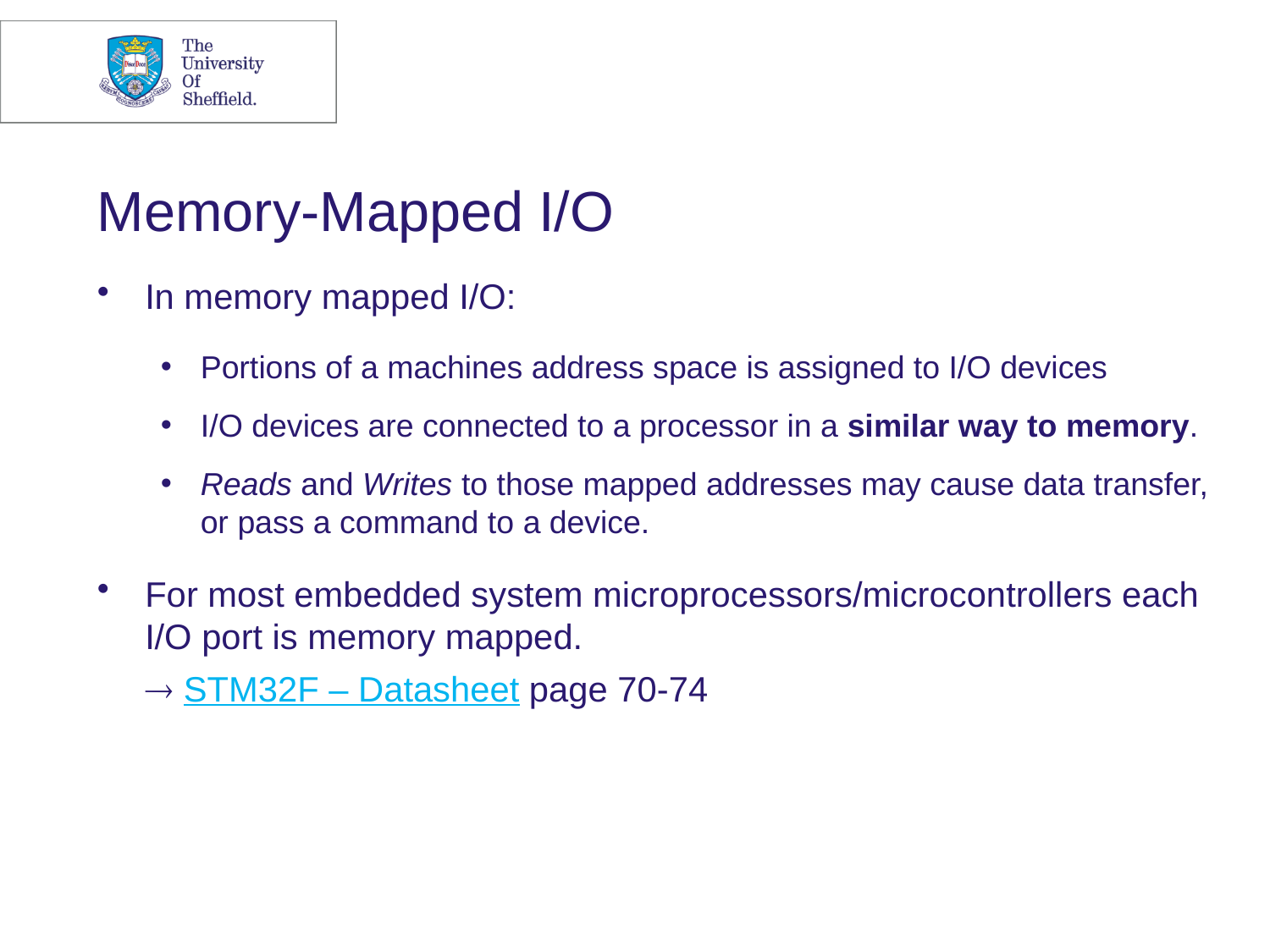

Memory-Mapped I/O
In memory mapped I/O:
Portions of a machines address space is assigned to I/O devices
I/O devices are connected to a processor in a similar way to memory.
Reads and Writes to those mapped addresses may cause data transfer, or pass a command to a device.
For most embedded system microprocessors/microcontrollers each I/O port is memory mapped.
	→ STM32F – Datasheet page 70-74